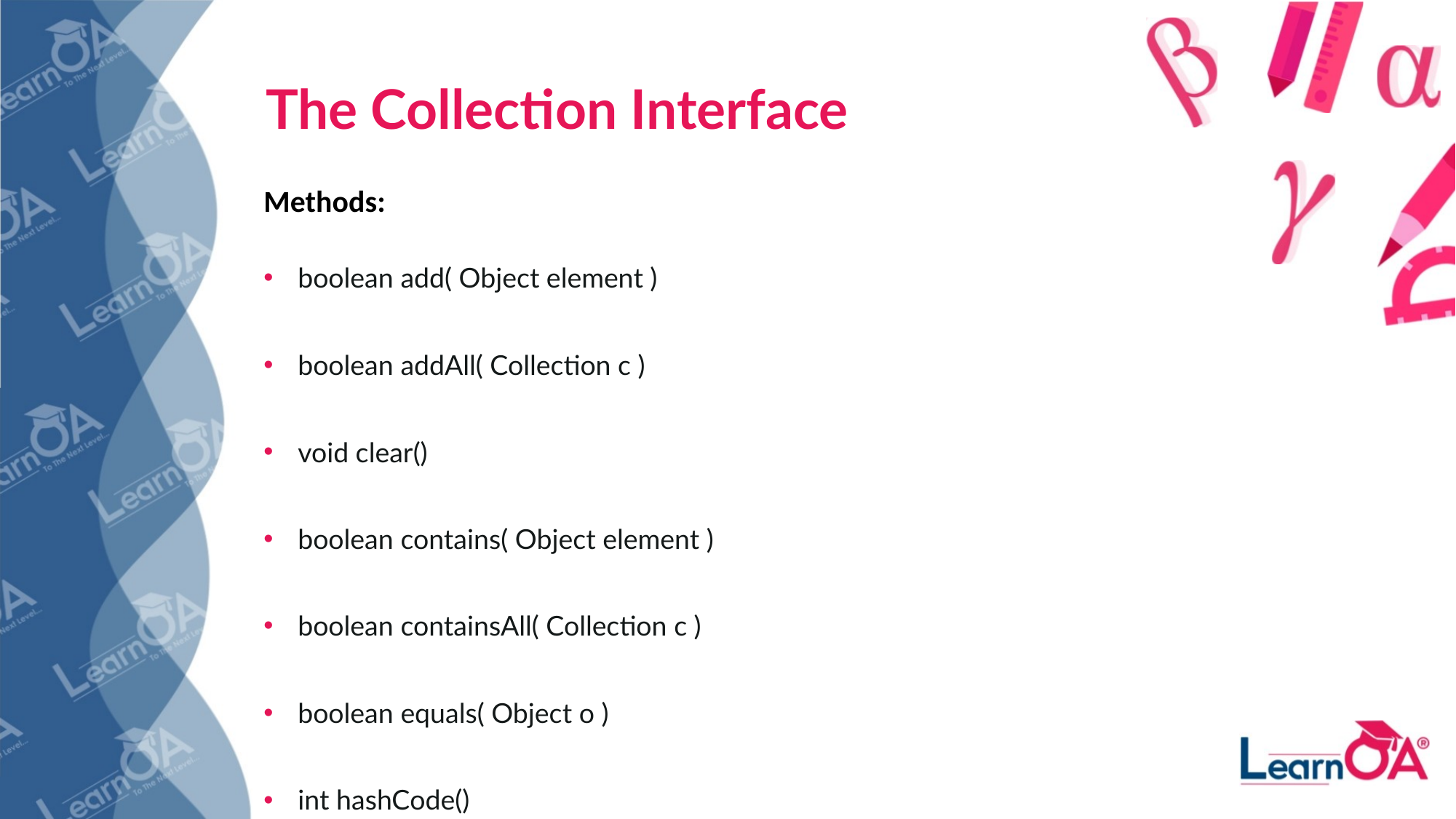

The Collection Interface
Methods:

boolean add( Object element )

boolean addAll( Collection c )

void clear()

boolean contains( Object element )

boolean containsAll( Collection c )

boolean equals( Object o )

int hashCode()

boolean isEmpty()